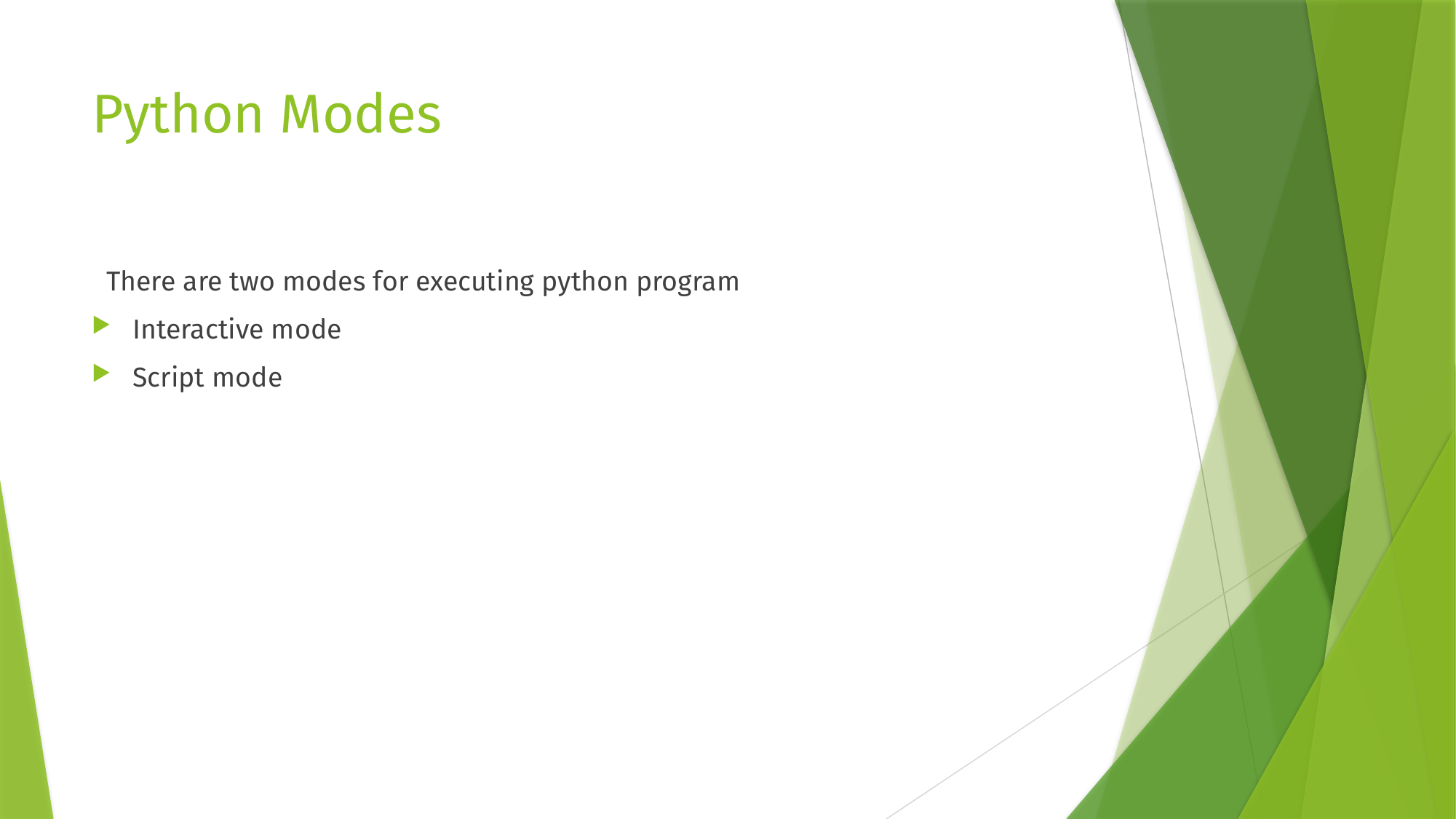

# Python Modes
  There are two modes for executing python program
Interactive mode
Script mode